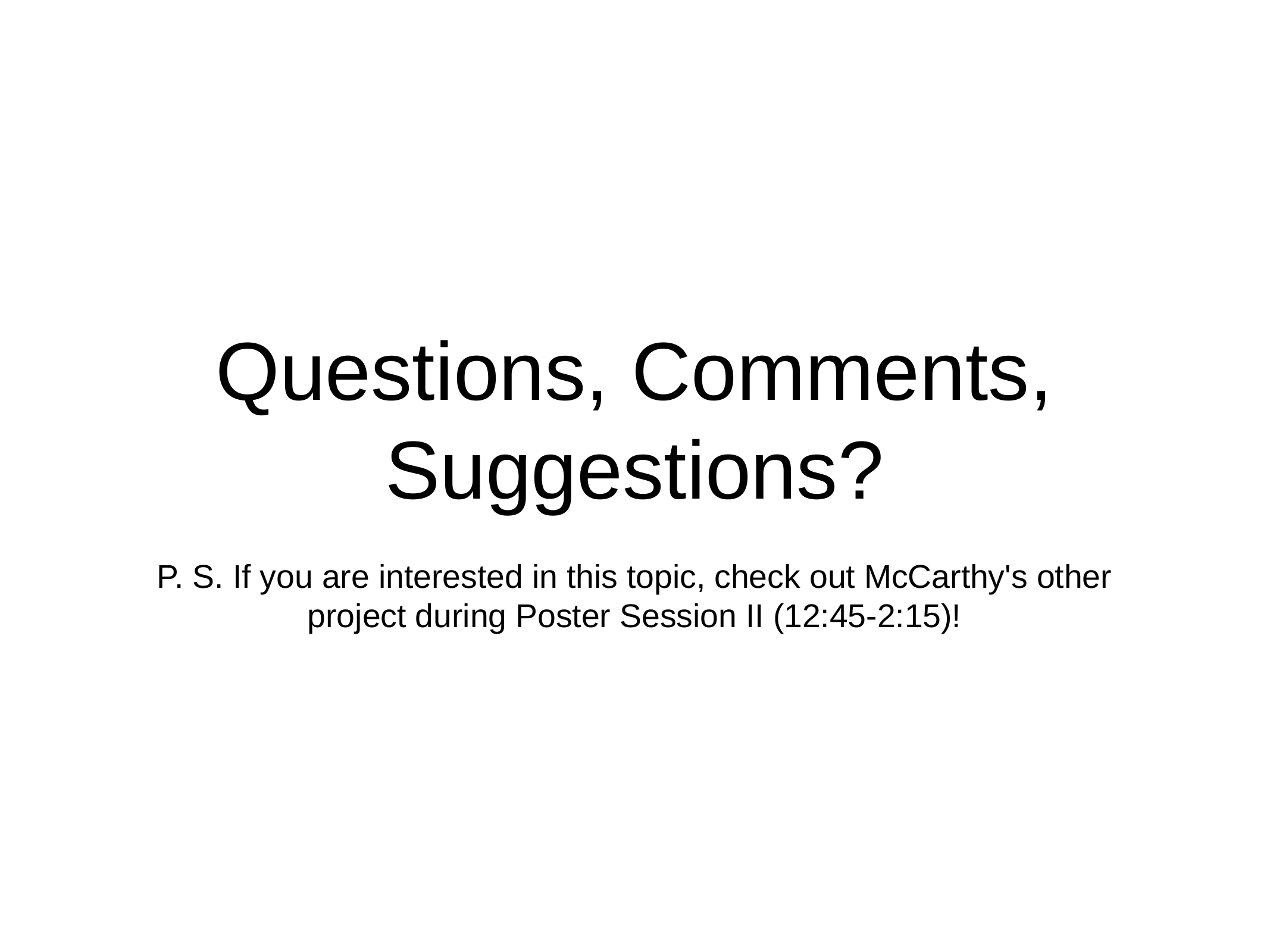

# Questions, Comments, Suggestions?

P. S. If you are interested in this topic, check out McCarthy's other project during Poster Session II (12:45-2:15)!